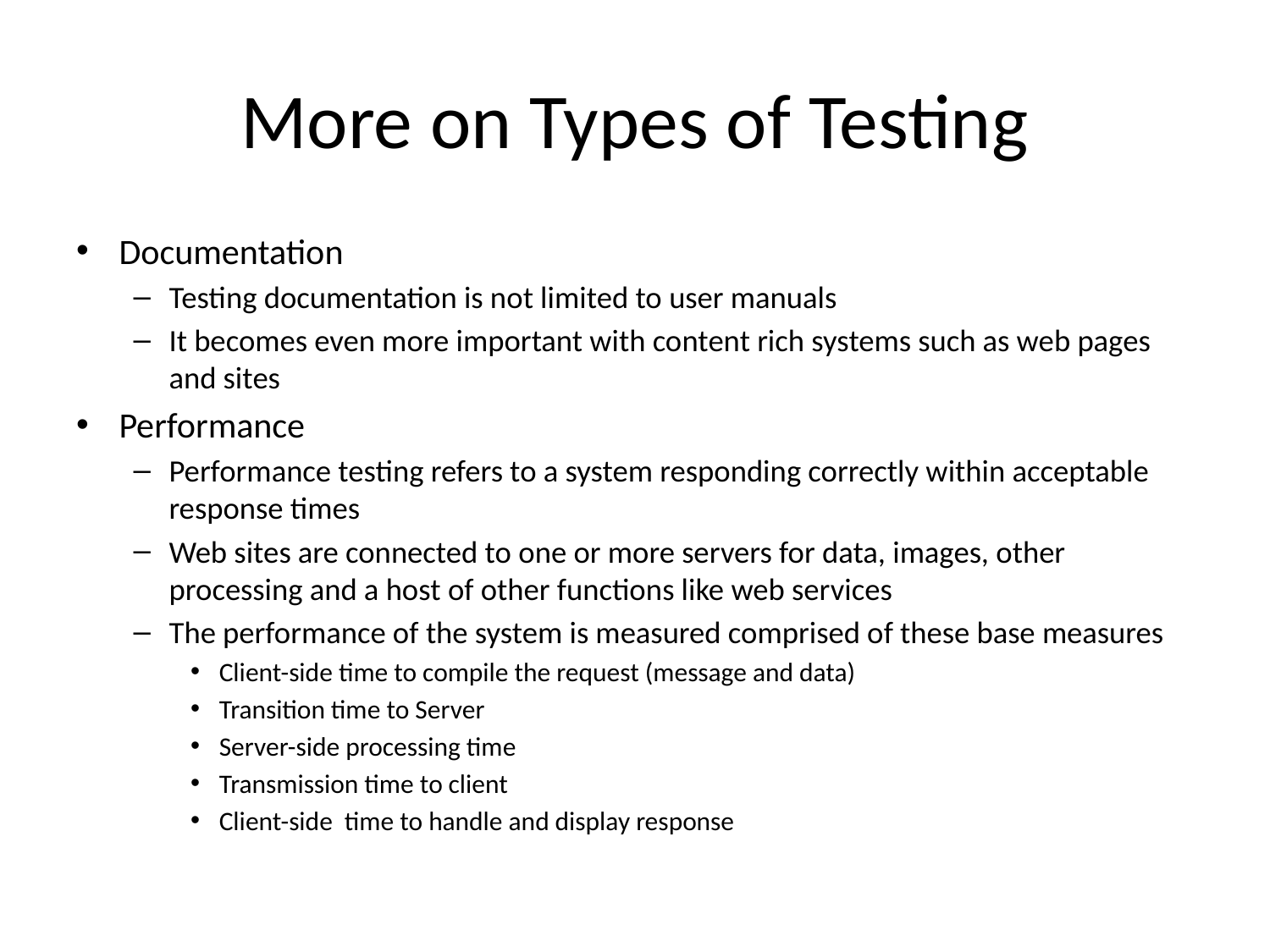

# More on Types of Testing
Documentation
Testing documentation is not limited to user manuals
It becomes even more important with content rich systems such as web pages and sites
Performance
Performance testing refers to a system responding correctly within acceptable response times
Web sites are connected to one or more servers for data, images, other processing and a host of other functions like web services
The performance of the system is measured comprised of these base measures
Client-side time to compile the request (message and data)
Transition time to Server
Server-side processing time
Transmission time to client
Client-side  time to handle and display response